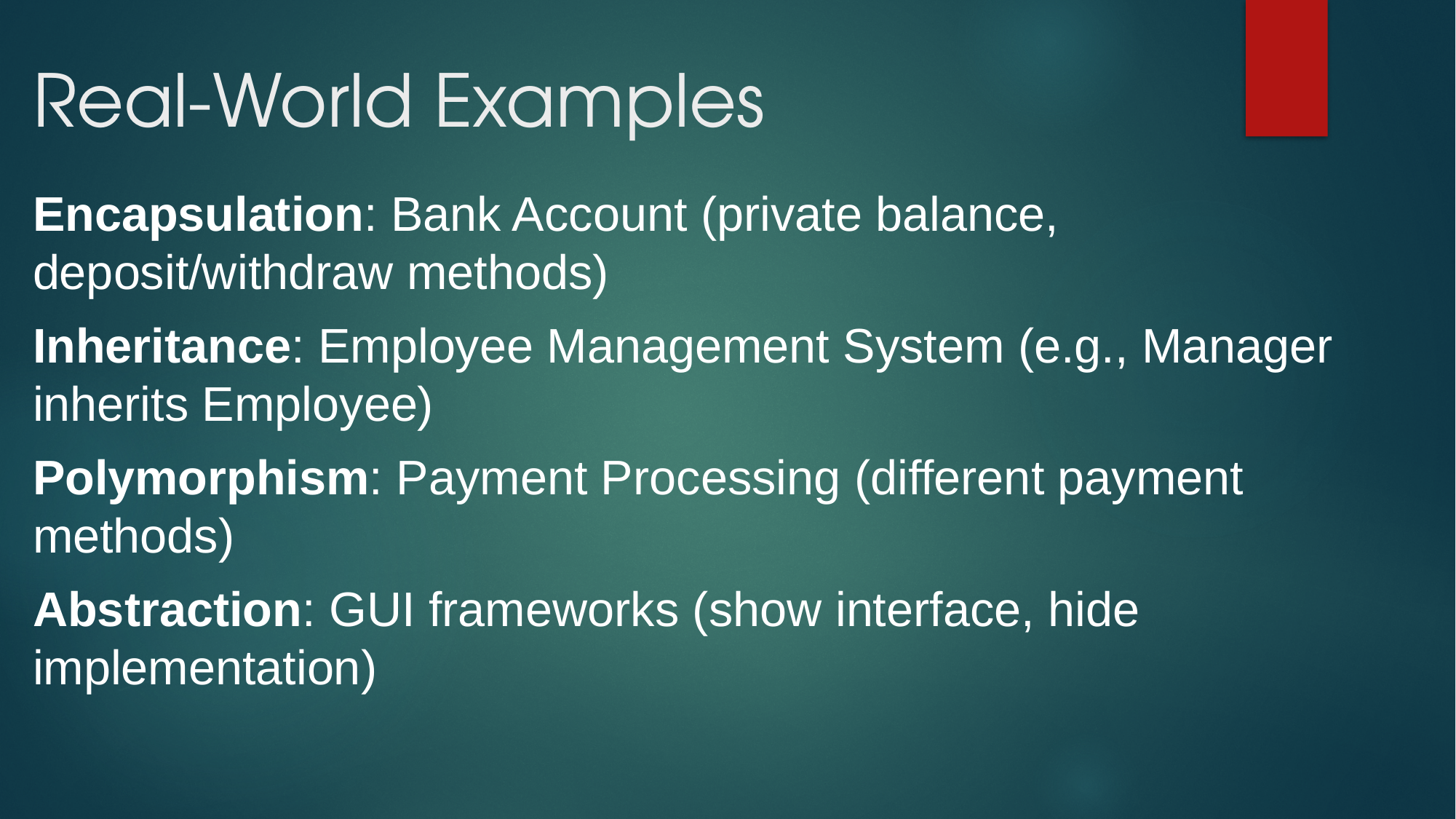

# Real-World Examples
Encapsulation: Bank Account (private balance, deposit/withdraw methods)
Inheritance: Employee Management System (e.g., Manager inherits Employee)
Polymorphism: Payment Processing (different payment methods)
Abstraction: GUI frameworks (show interface, hide implementation)